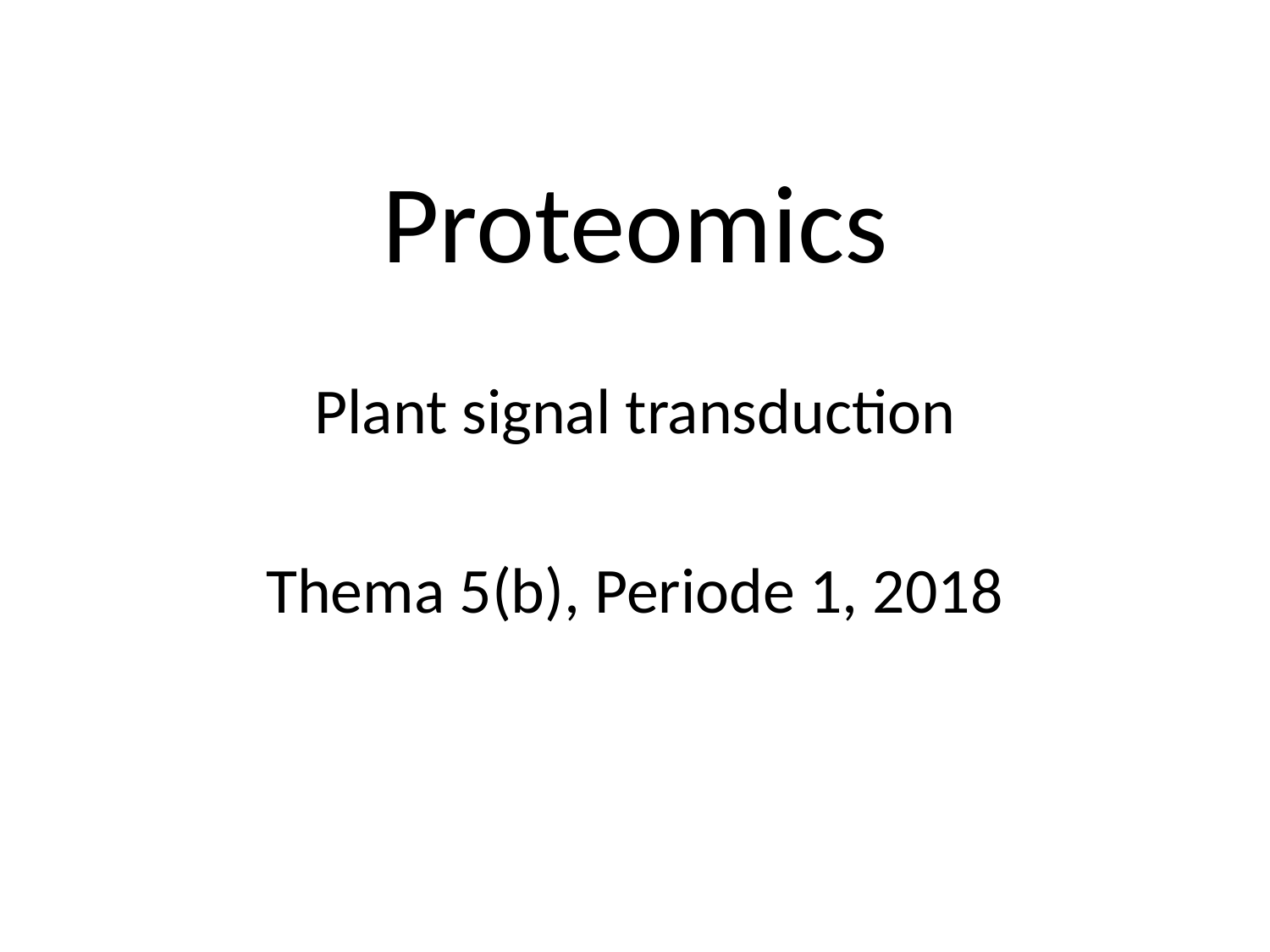

Proteomics

Plant signal transduction

Thema 5(b), Periode 1, 2018